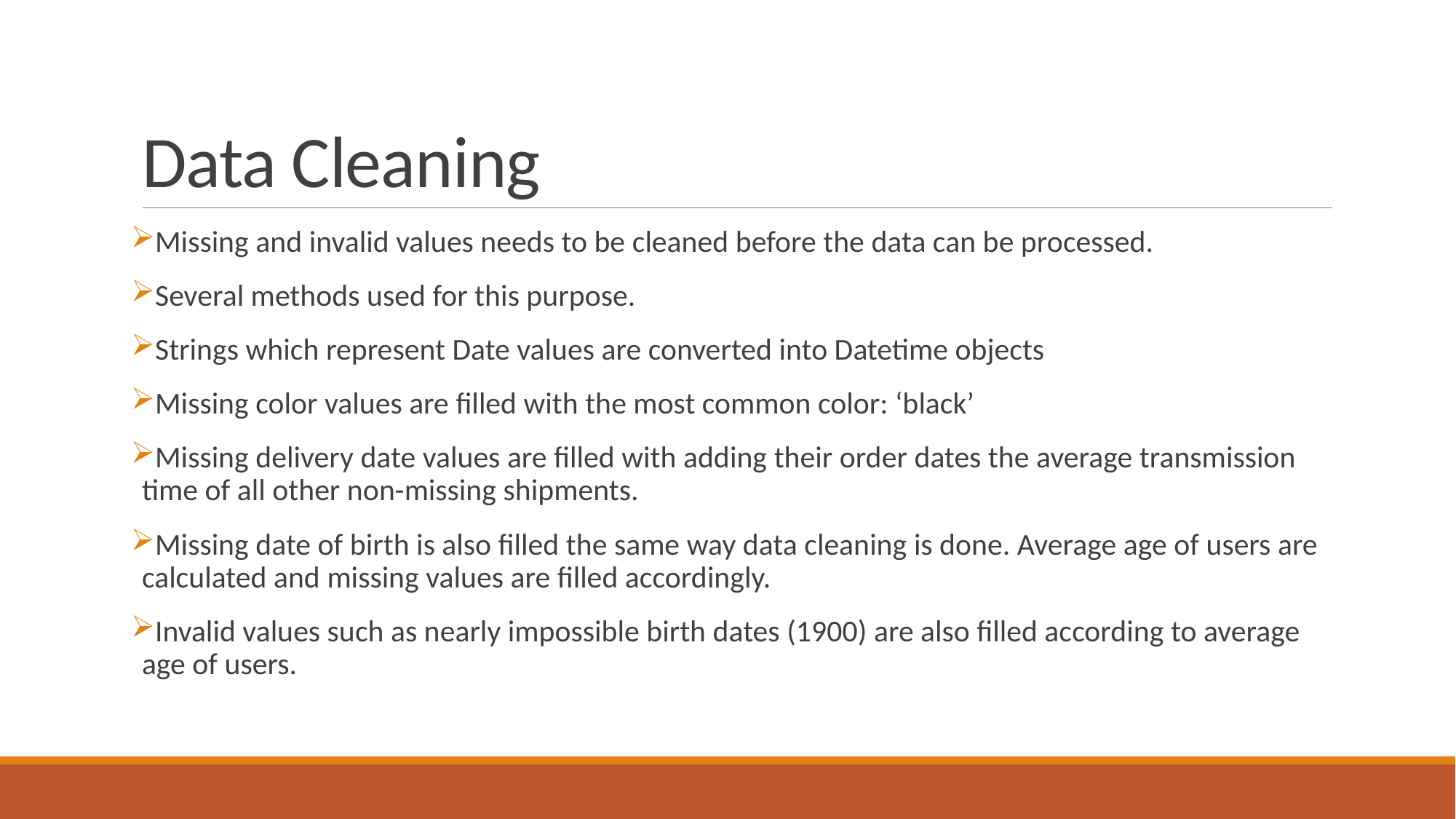

# Data Cleaning
Missing and invalid values needs to be cleaned before the data can be processed.
Several methods used for this purpose.
Strings which represent Date values are converted into Datetime objects
Missing color values are filled with the most common color: ‘black’
Missing delivery date values are filled with adding their order dates the average transmission time of all other non-missing shipments.
Missing date of birth is also filled the same way data cleaning is done. Average age of users are calculated and missing values are filled accordingly.
Invalid values such as nearly impossible birth dates (1900) are also filled according to average age of users.